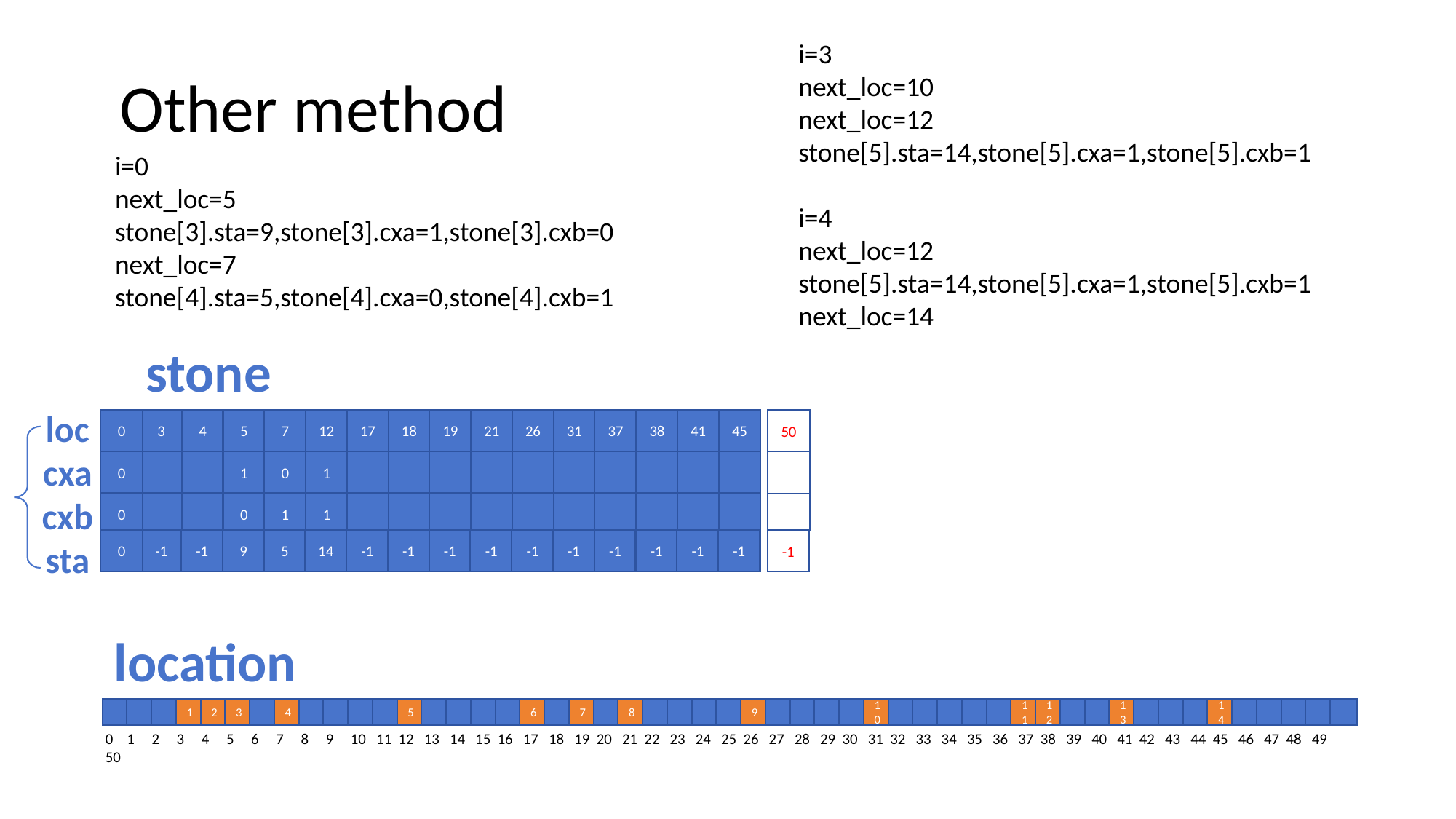

# Other method
i=3
next_loc=10
next_loc=12
stone[5].sta=14,stone[5].cxa=1,stone[5].cxb=1

i=4
next_loc=12
stone[5].sta=14,stone[5].cxa=1,stone[5].cxb=1
next_loc=14

i=0
next_loc=5
stone[3].sta=9,stone[3].cxa=1,stone[3].cxb=0
next_loc=7
stone[4].sta=5,stone[4].cxa=0,stone[4].cxb=1

stone
loc
cxa
cxb
sta
0
3
4
5
7
12
17
18
19
21
26
31
37
38
41
45
50

0

1
0
1

0

0
1
1

0
-1
-1
9
5
14
-1
-1
-1
-1
-1
-1
-1
-1
-1
-1
-1
location

1
2
3

4

5

6

7

8

9

10

11
12

13

14

0    1     2     3     4     5     6     7     8     9     10   11  12   13   14   15  16   17   18   19  20   21  22   23   24   25  26   27   28   29  30   31  32   33   34   35   36   37  38   39   40   41  42   43   44  45   46   47  48   49   50